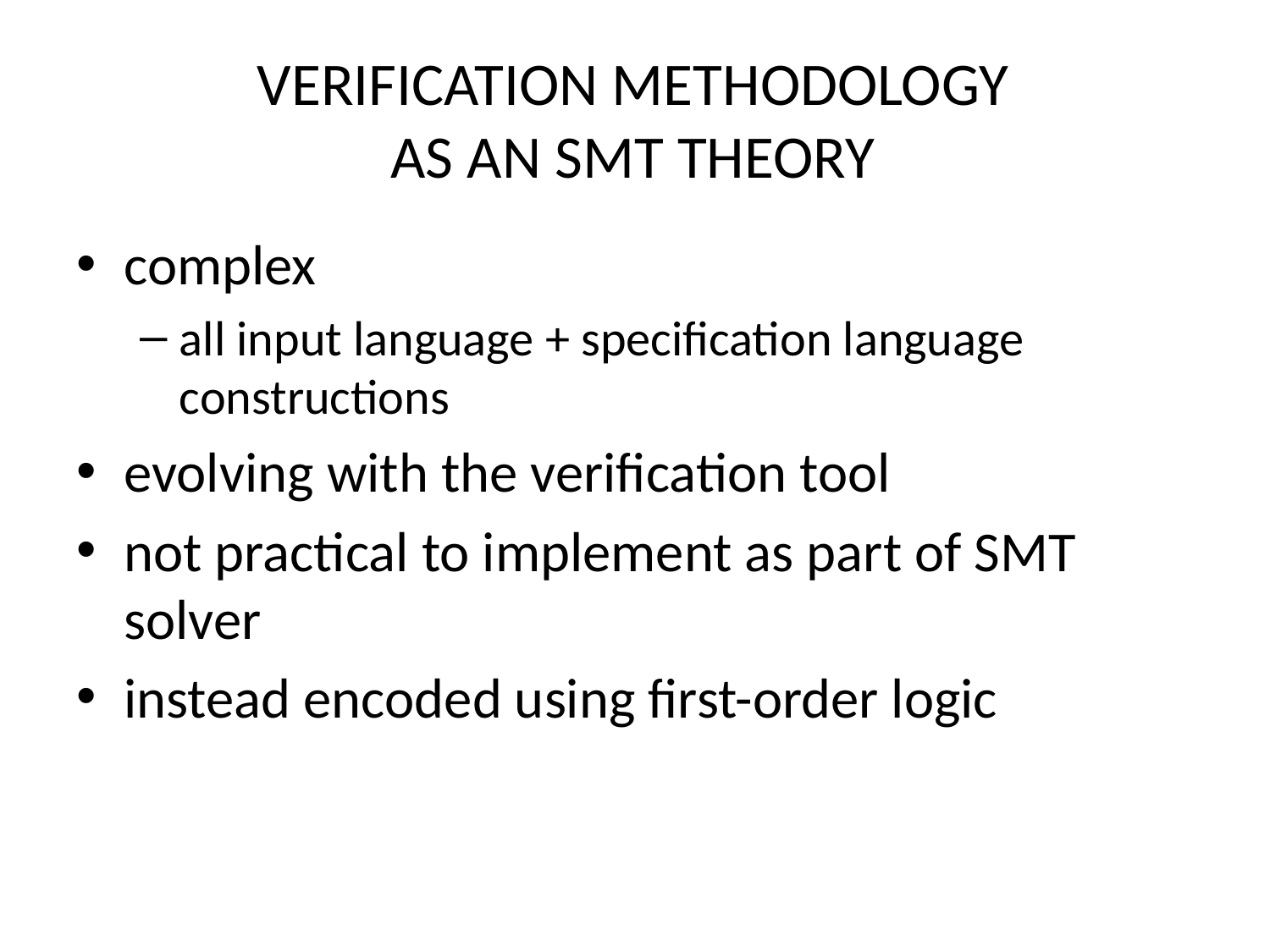

# Verification Methodology As An SMT Theory
complex
all input language + specification language constructions
evolving with the verification tool
not practical to implement as part of SMT solver
instead encoded using first-order logic